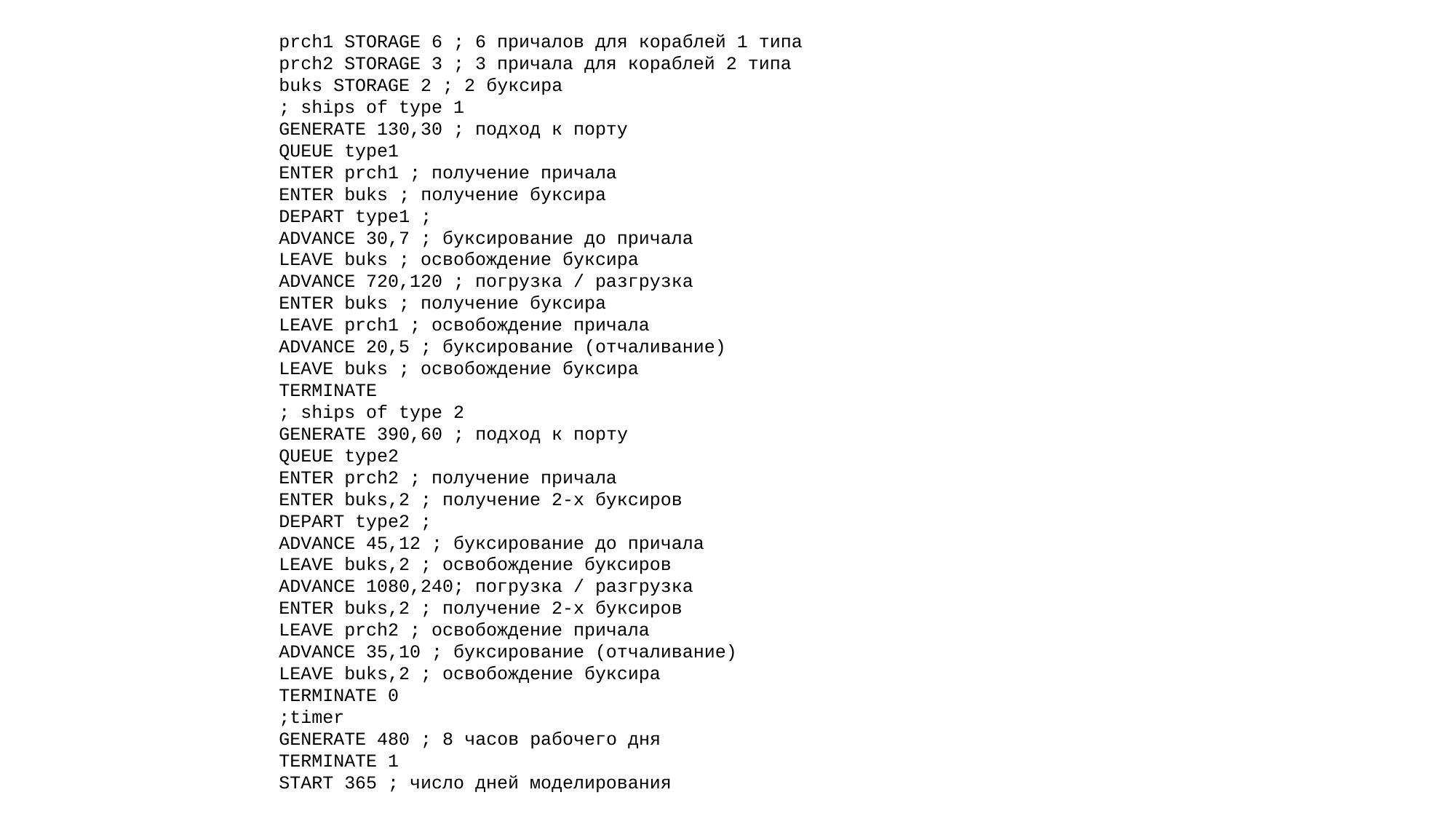

prch1 STORAGE 6 ; 6 причалов для кораблей 1 типа
prch2 STORAGE 3 ; 3 причала для кораблей 2 типа
buks STORAGE 2 ; 2 буксира
; ships of type 1
GENERATE 130,30 ; подход к порту
QUEUE type1
ENTER prch1 ; получение причала
ENTER buks ; получение буксира
DEPART type1 ;
ADVANCE 30,7 ; буксирование до причала
LEAVE buks ; освобождение буксира
ADVANCE 720,120 ; погрузка / разгрузка
ENTER buks ; получение буксира
LEAVE prch1 ; освобождение причала
ADVANCE 20,5 ; буксирование (отчаливание)
LEAVE buks ; освобождение буксира
TERMINATE
; ships of type 2
GENERATE 390,60 ; подход к порту
QUEUE type2
ENTER prch2 ; получение причала
ENTER buks,2 ; получение 2-х буксиров
DEPART type2 ;
ADVANCE 45,12 ; буксирование до причала
LEAVE buks,2 ; освобождение буксиров
ADVANCE 1080,240; погрузка / разгрузка
ENTER buks,2 ; получение 2-х буксиров
LEAVE prch2 ; освобождение причала
ADVANCE 35,10 ; буксирование (отчаливание)
LEAVE buks,2 ; освобождение буксира
TERMINATE 0
;timer
GENERATE 480 ; 8 часов рабочего дня
TERMINATE 1
START 365 ; число дней моделирования